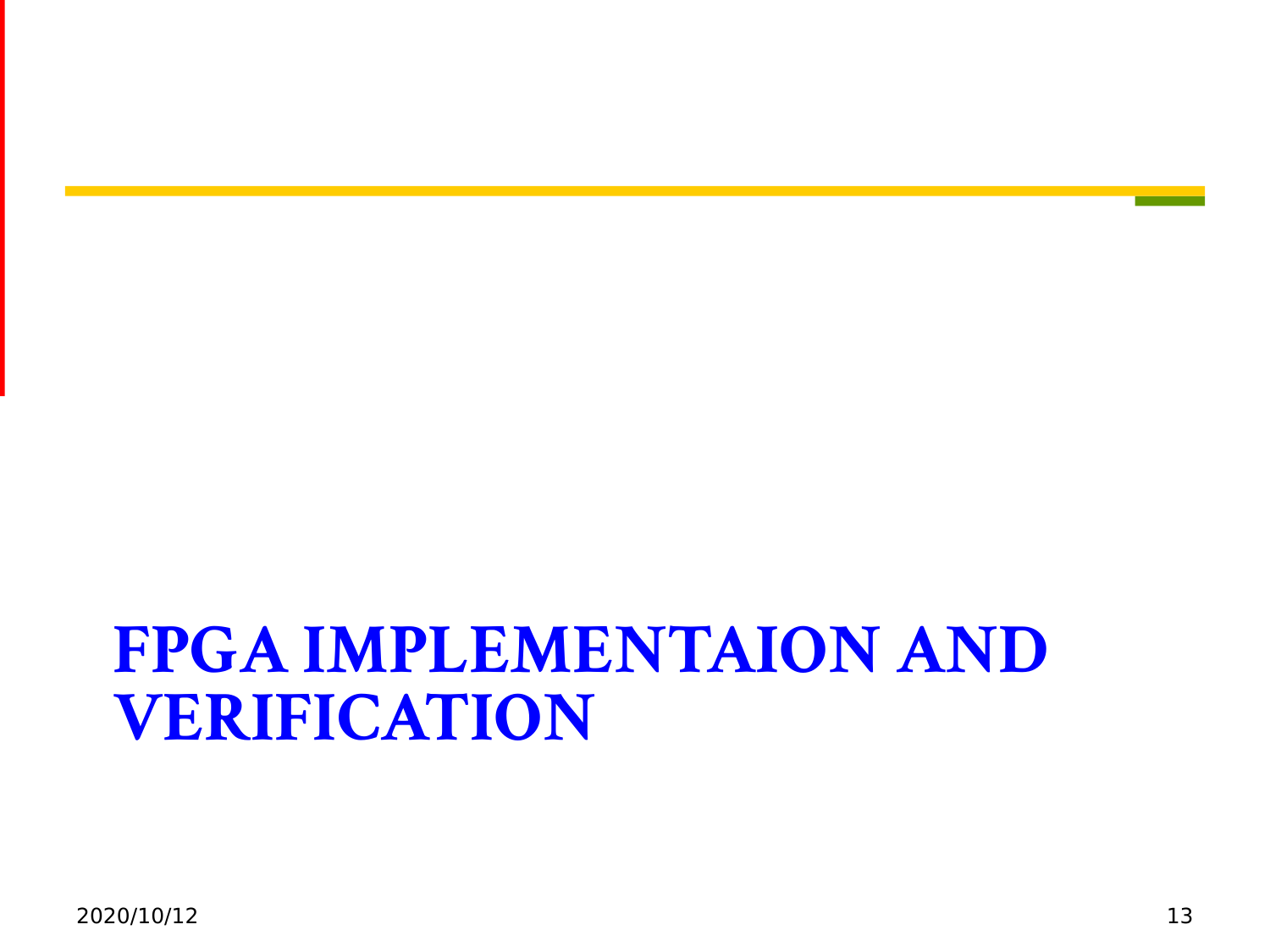

# FPGA IMPLEMENTAION AND VERIFICATION
2020/10/12
13